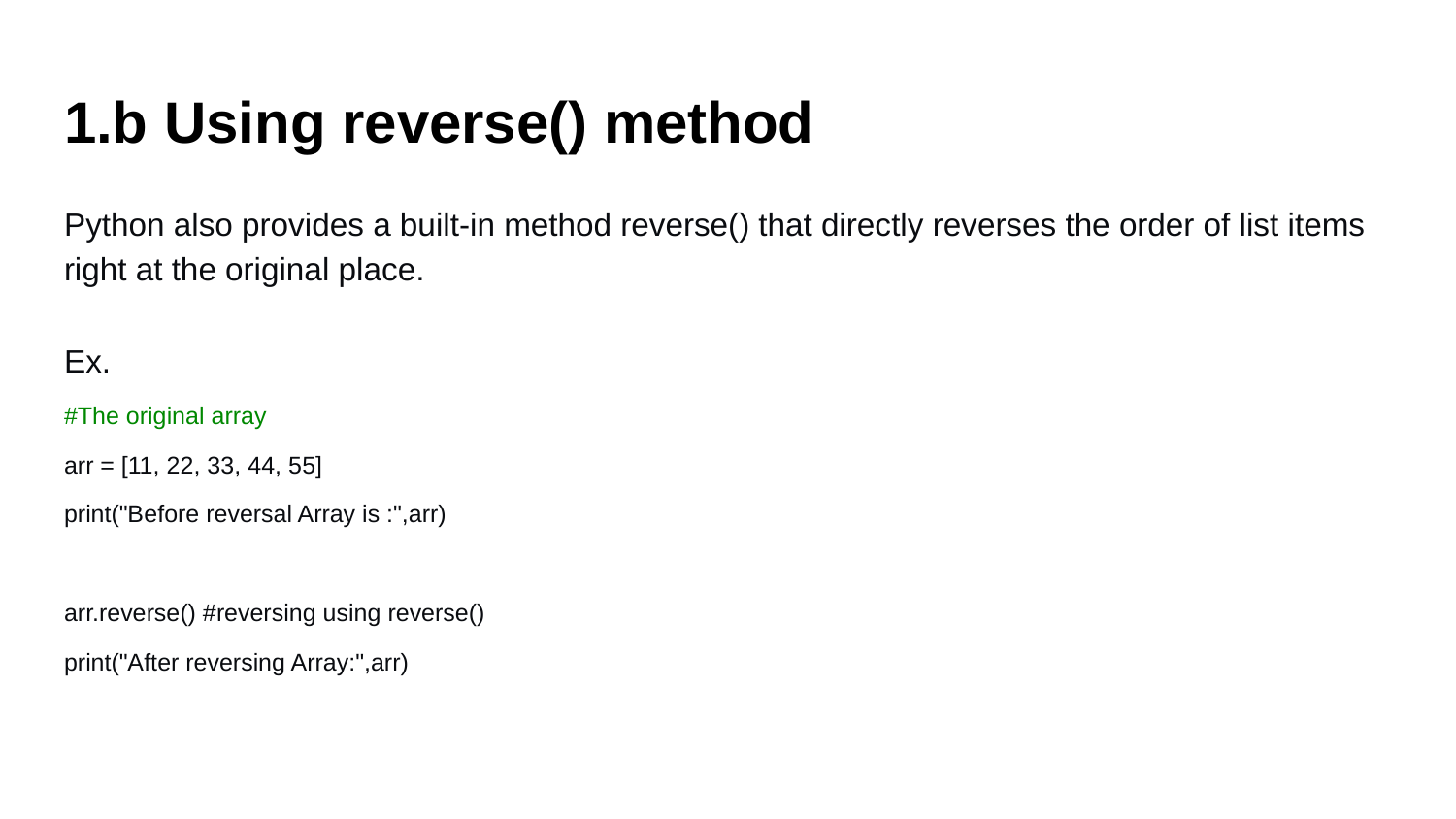

# 1.b Using reverse() method
Python also provides a built-in method reverse() that directly reverses the order of list items right at the original place.
Ex.
#The original array
arr = [11, 22, 33, 44, 55]
print("Before reversal Array is :",arr)

arr.reverse() #reversing using reverse()
print("After reversing Array:",arr)